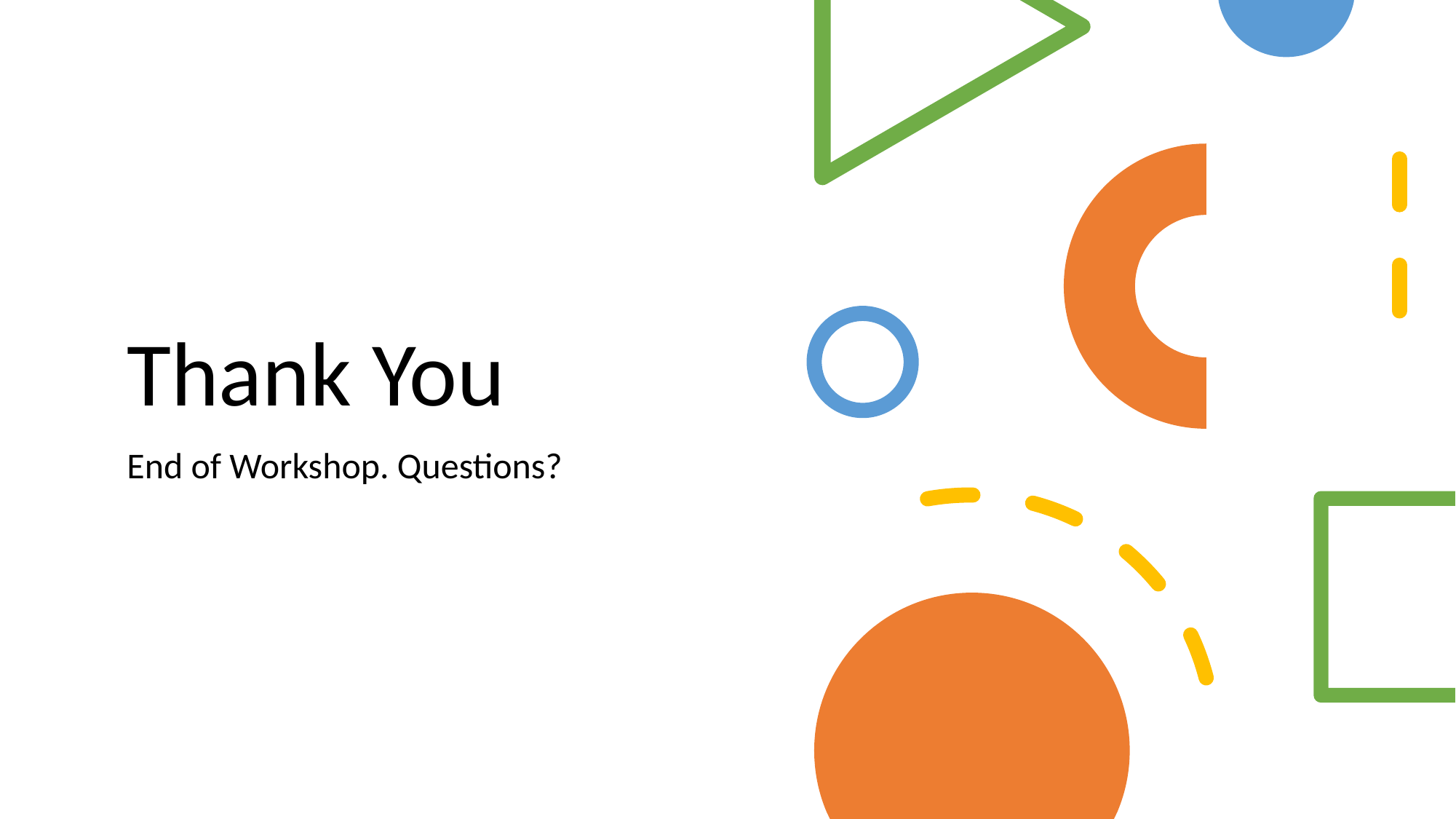

# Thank You

End of Workshop. Questions?